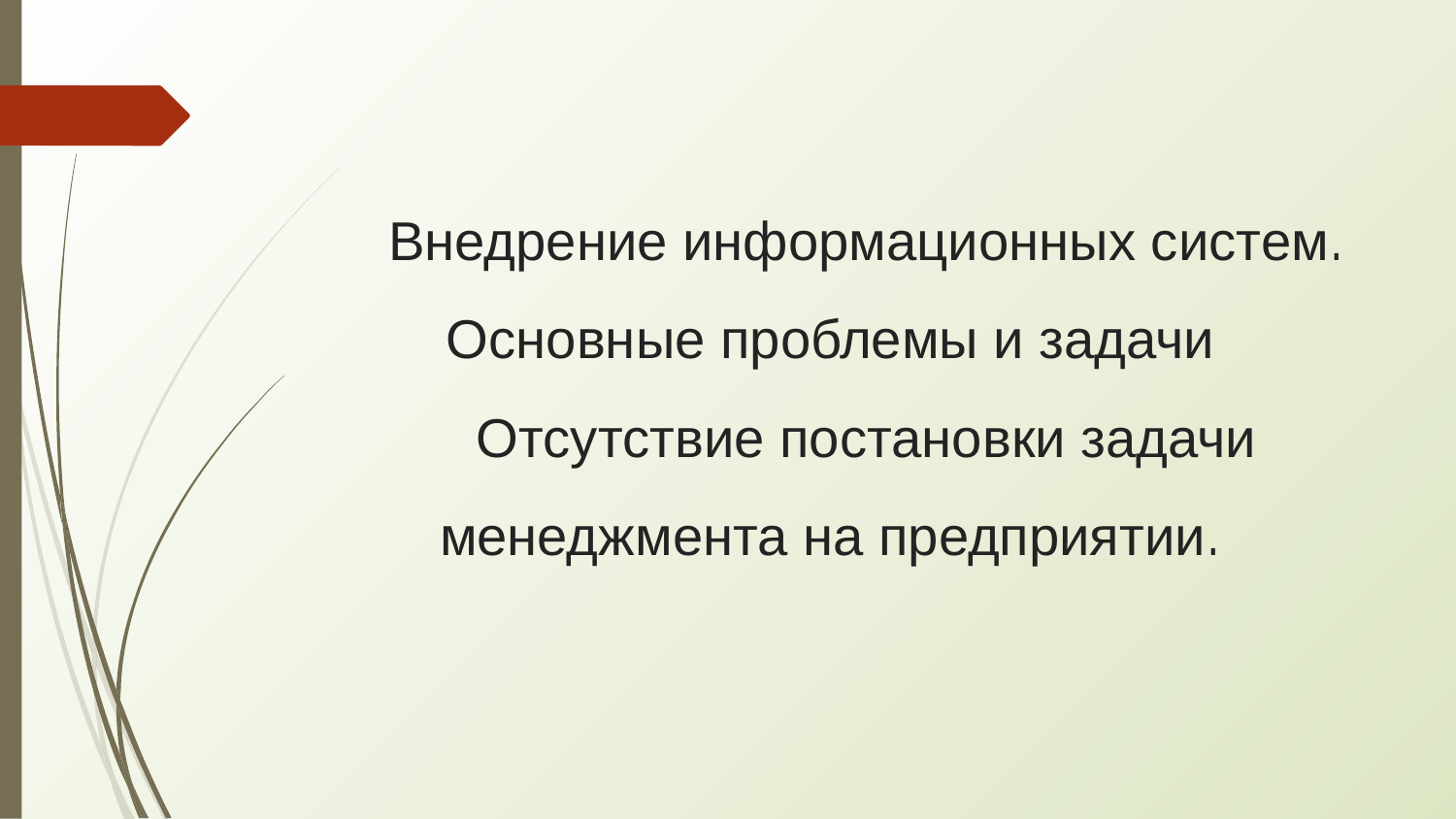

# Внедрение информационных систем. Основные проблемы и задачи
Отсутствие постановки задачи менеджмента на предприятии.